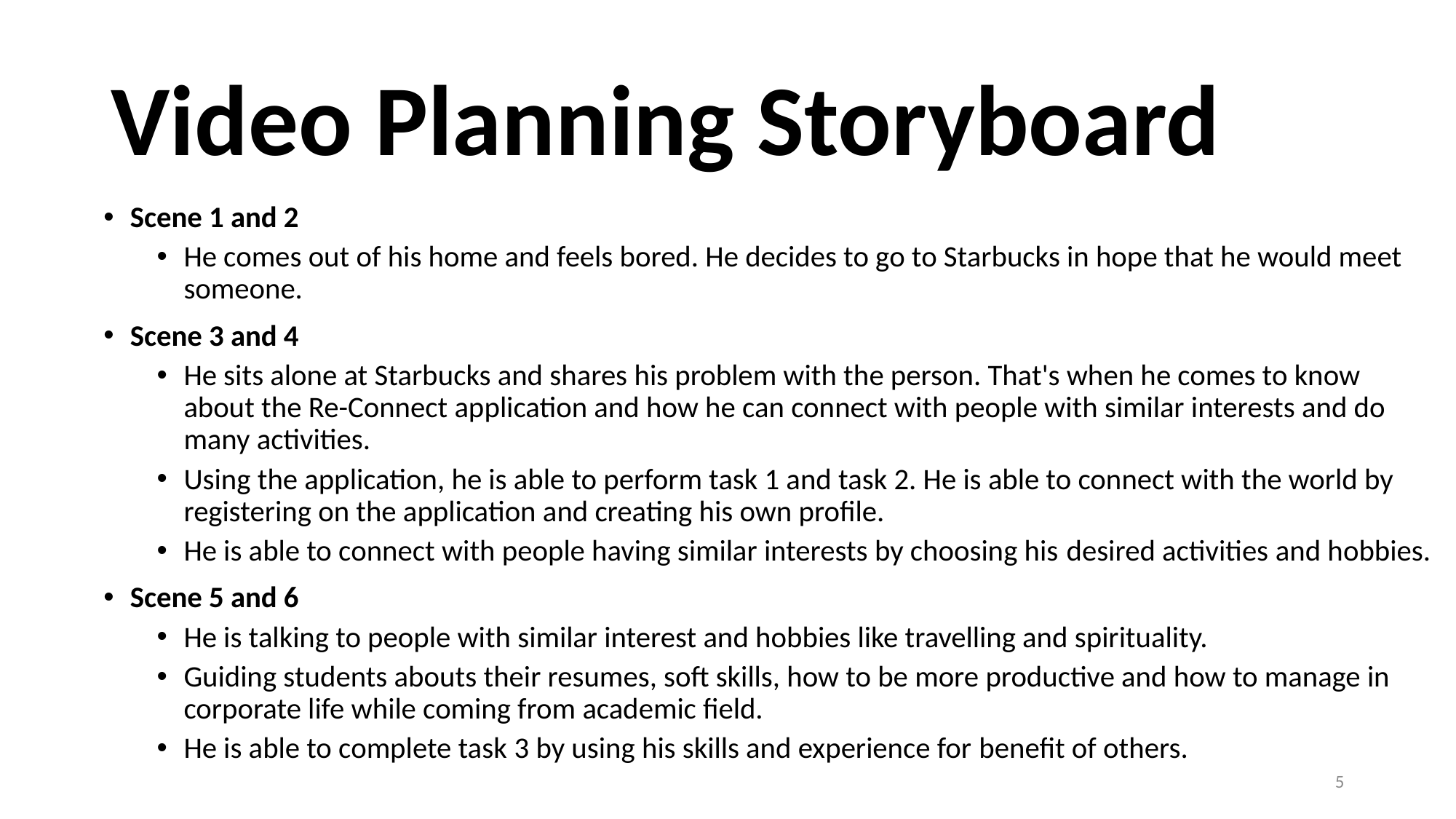

# Video Planning Storyboard
Scene 1 and 2
He comes out of his home and feels bored. He decides to go to Starbucks in hope that he would meet someone.
Scene 3 and 4
He sits alone at Starbucks and shares his problem with the person. That's when he comes to know about the Re-Connect application and how he can connect with people with similar interests and do many activities.
Using the application, he is able to perform task 1 and task 2. He is able to connect with the world by registering on the application and creating his own profile.
He is able to connect with people having similar interests by choosing his desired activities and hobbies.
Scene 5 and 6
He is talking to people with similar interest and hobbies like travelling and spirituality.
Guiding students abouts their resumes, soft skills, how to be more productive and how to manage in corporate life while coming from academic field.
He is able to complete task 3 by using his skills and experience for benefit of others.

5